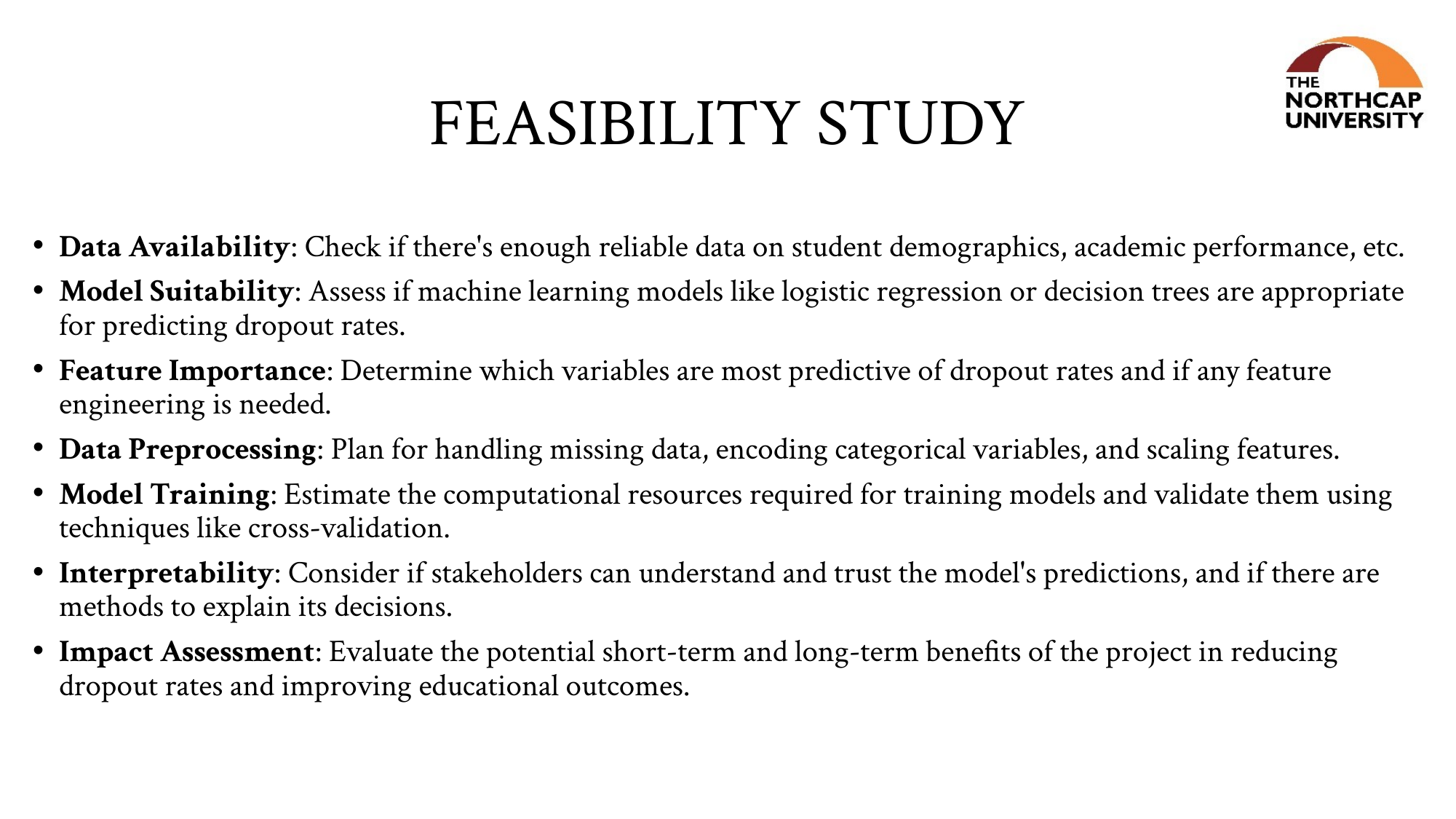

# FEASIBILITY STUDY
Data Availability: Check if there's enough reliable data on student demographics, academic performance, etc.
Model Suitability: Assess if machine learning models like logistic regression or decision trees are appropriate for predicting dropout rates.
Feature Importance: Determine which variables are most predictive of dropout rates and if any feature engineering is needed.
Data Preprocessing: Plan for handling missing data, encoding categorical variables, and scaling features.
Model Training: Estimate the computational resources required for training models and validate them using techniques like cross-validation.
Interpretability: Consider if stakeholders can understand and trust the model's predictions, and if there are methods to explain its decisions.
Impact Assessment: Evaluate the potential short-term and long-term benefits of the project in reducing dropout rates and improving educational outcomes.